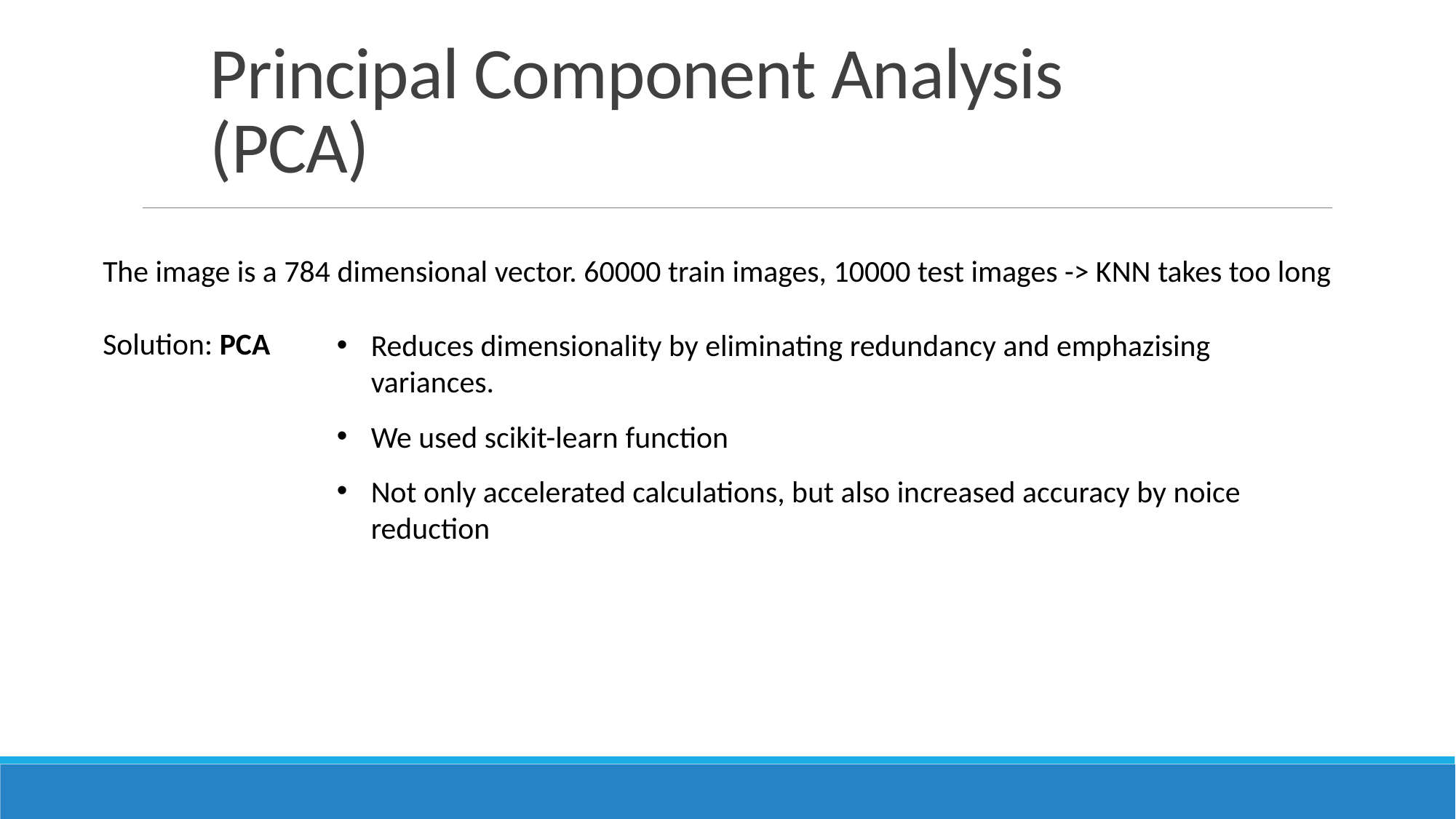

# Principal Component Analysis (PCA)
The image is a 784 dimensional vector. 60000 train images, 10000 test images -> KNN takes too long

Solution: PCA

Reduces dimensionality by eliminating redundancy and emphazising variances.
We used scikit-learn function
Not only accelerated calculations, but also increased accuracy by noice reduction